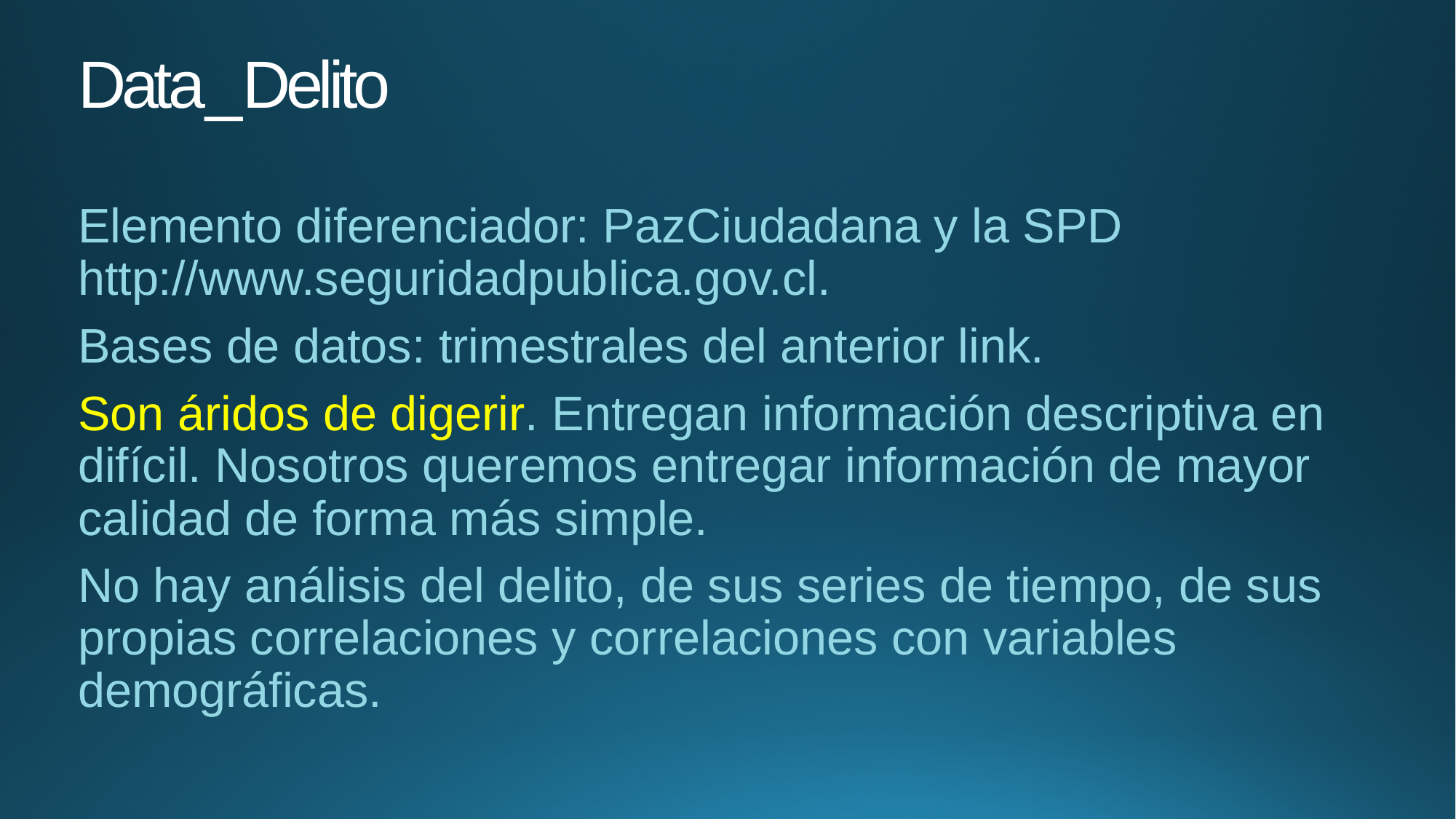

# Data_Delito
Elemento diferenciador: PazCiudadana y la SPD http://www.seguridadpublica.gov.cl.
Bases de datos: trimestrales del anterior link.
Son áridos de digerir. Entregan información descriptiva en difícil. Nosotros queremos entregar información de mayor calidad de forma más simple.
No hay análisis del delito, de sus series de tiempo, de sus propias correlaciones y correlaciones con variables demográficas.